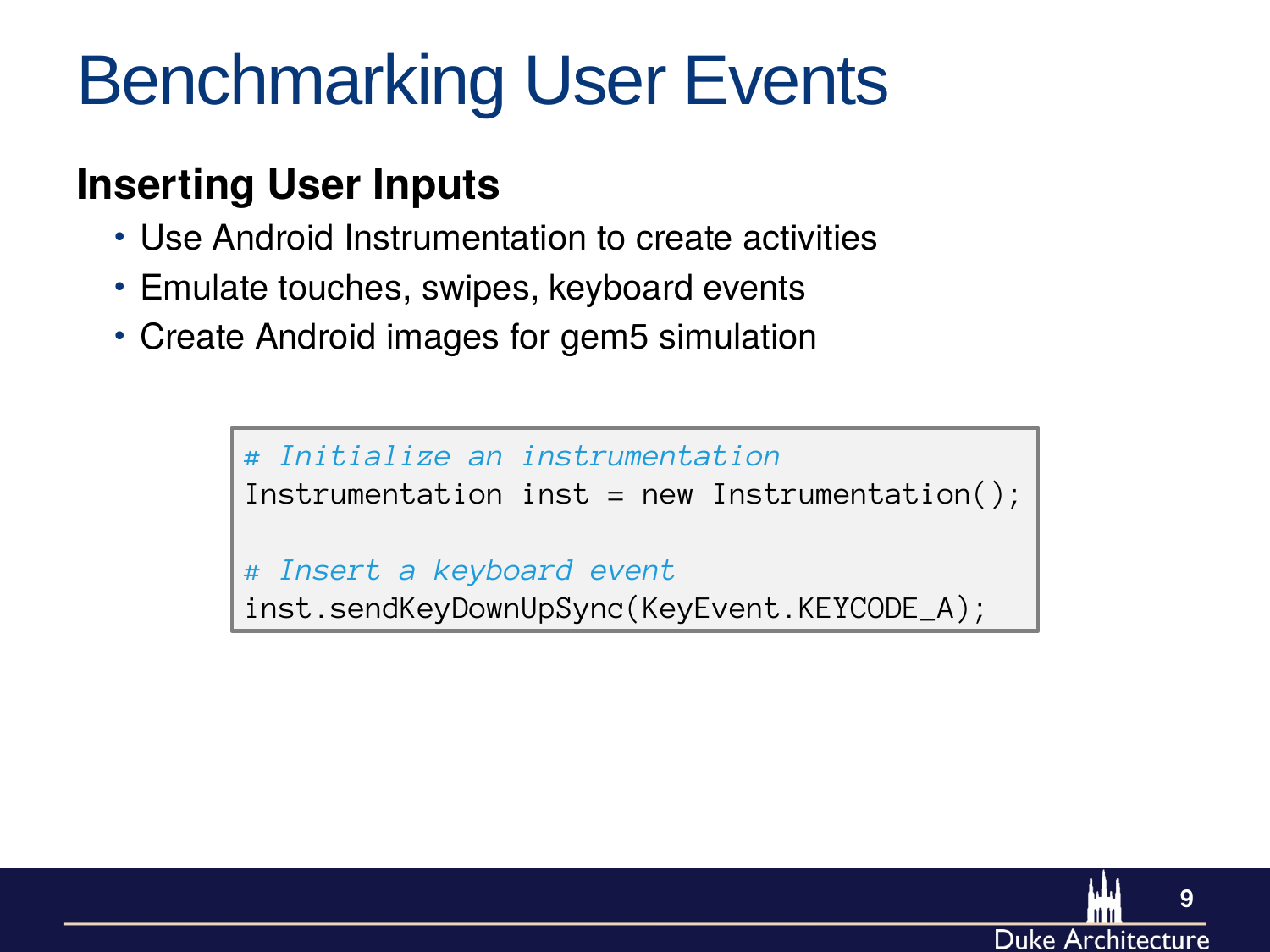

# Benchmarking User Events
Inserting User Inputs
Use Android Instrumentation to create activities
Emulate touches, swipes, keyboard events
Create Android images for gem5 simulation

# Initialize an instrumentation
Instrumentation inst = new Instrumentation();

# Insert a keyboard event
inst.sendKeyDownUpSync(KeyEvent.KEYCODE_A);
9